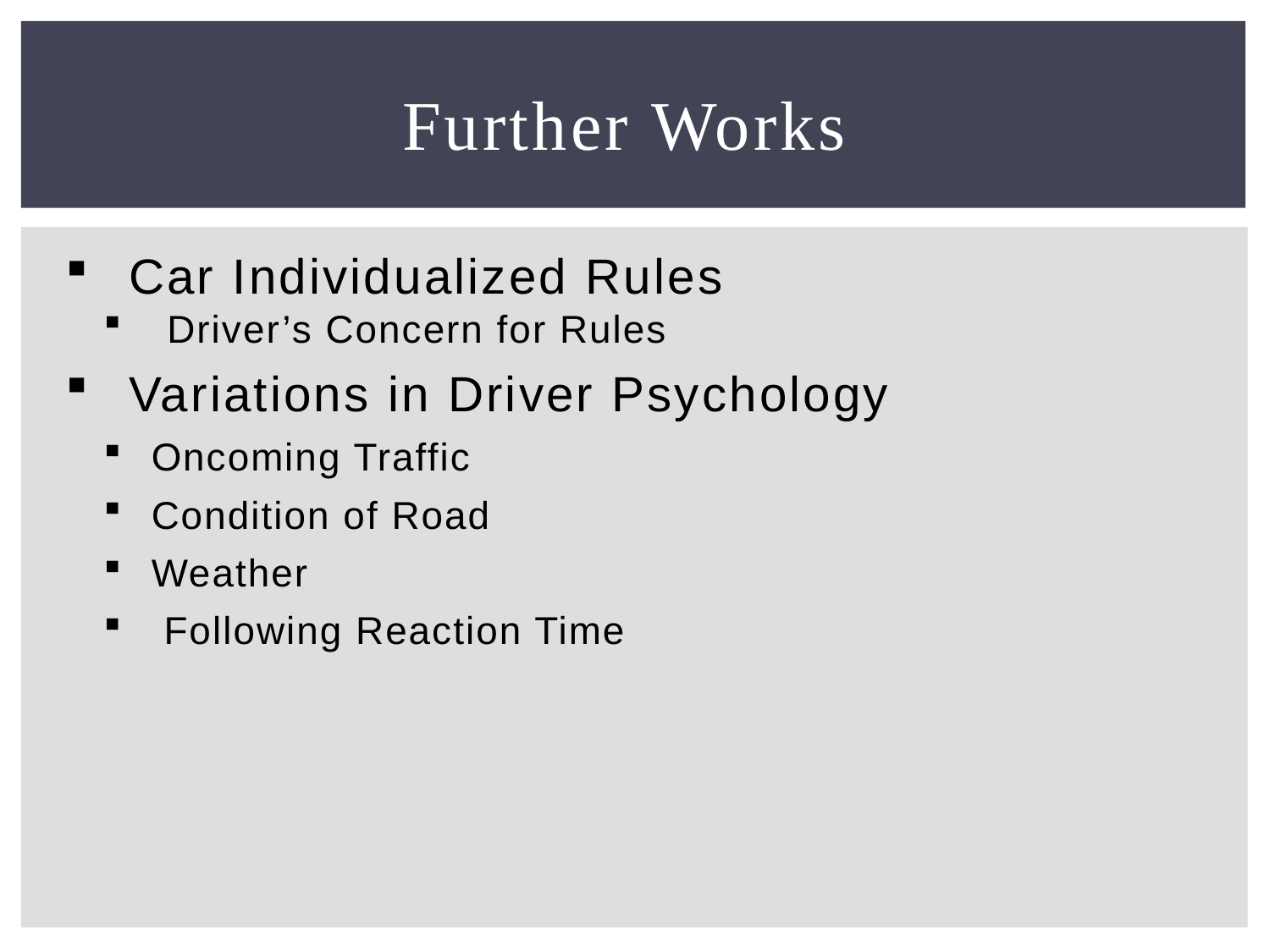

# Further Works
Car Individualized Rules
Driver’s Concern for Rules
Variations in Driver Psychology
Oncoming Traffic
Condition of Road
Weather
 Following Reaction Time